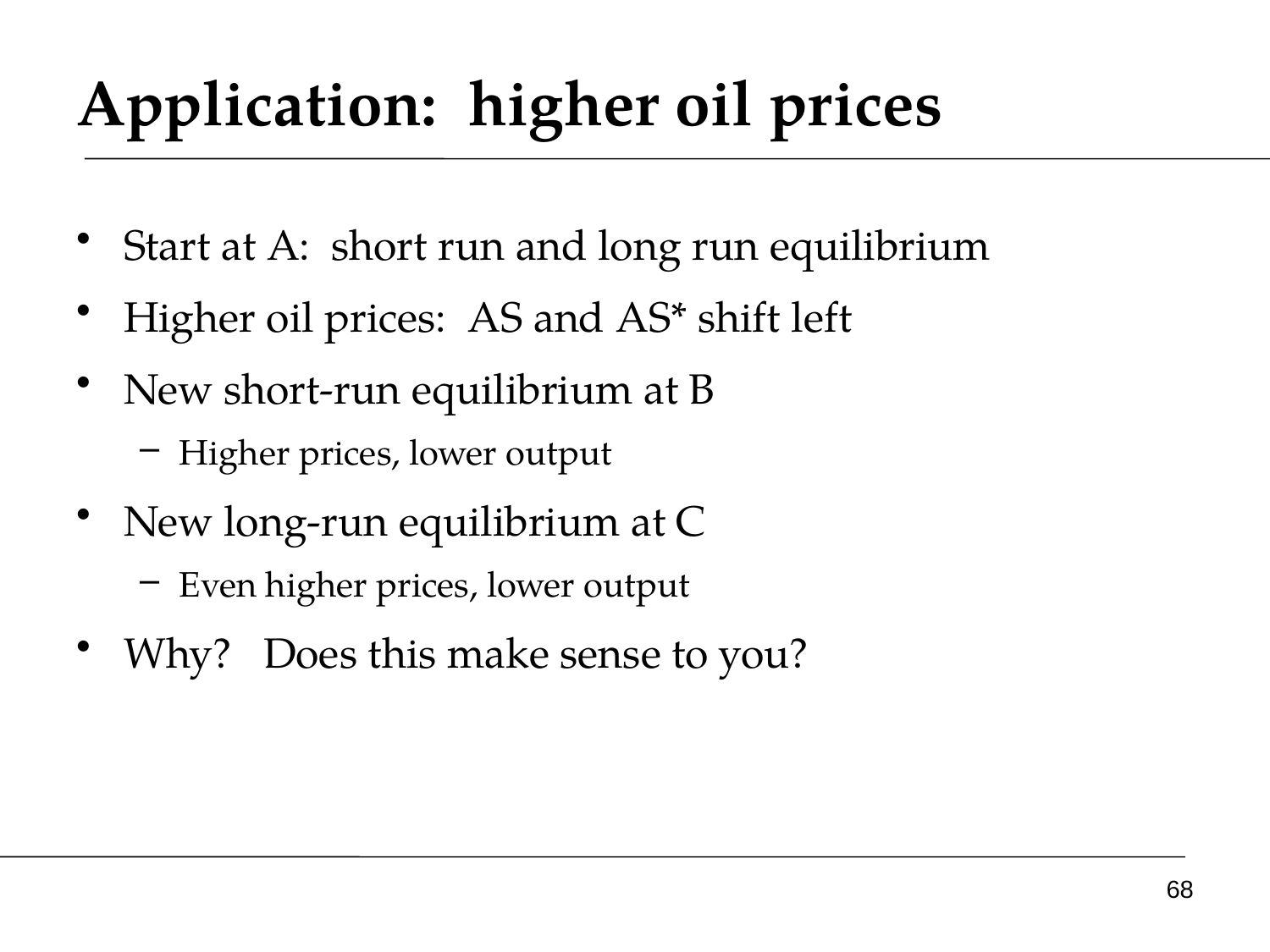

# Application:  higher oil prices
Start at A:  short run and long run equilibrium
Higher oil prices:  AS and AS* shift left
New short-run equilibrium at B
Higher prices, lower output
New long-run equilibrium at C
Even higher prices, lower output
Why?   Does this make sense to you?
68